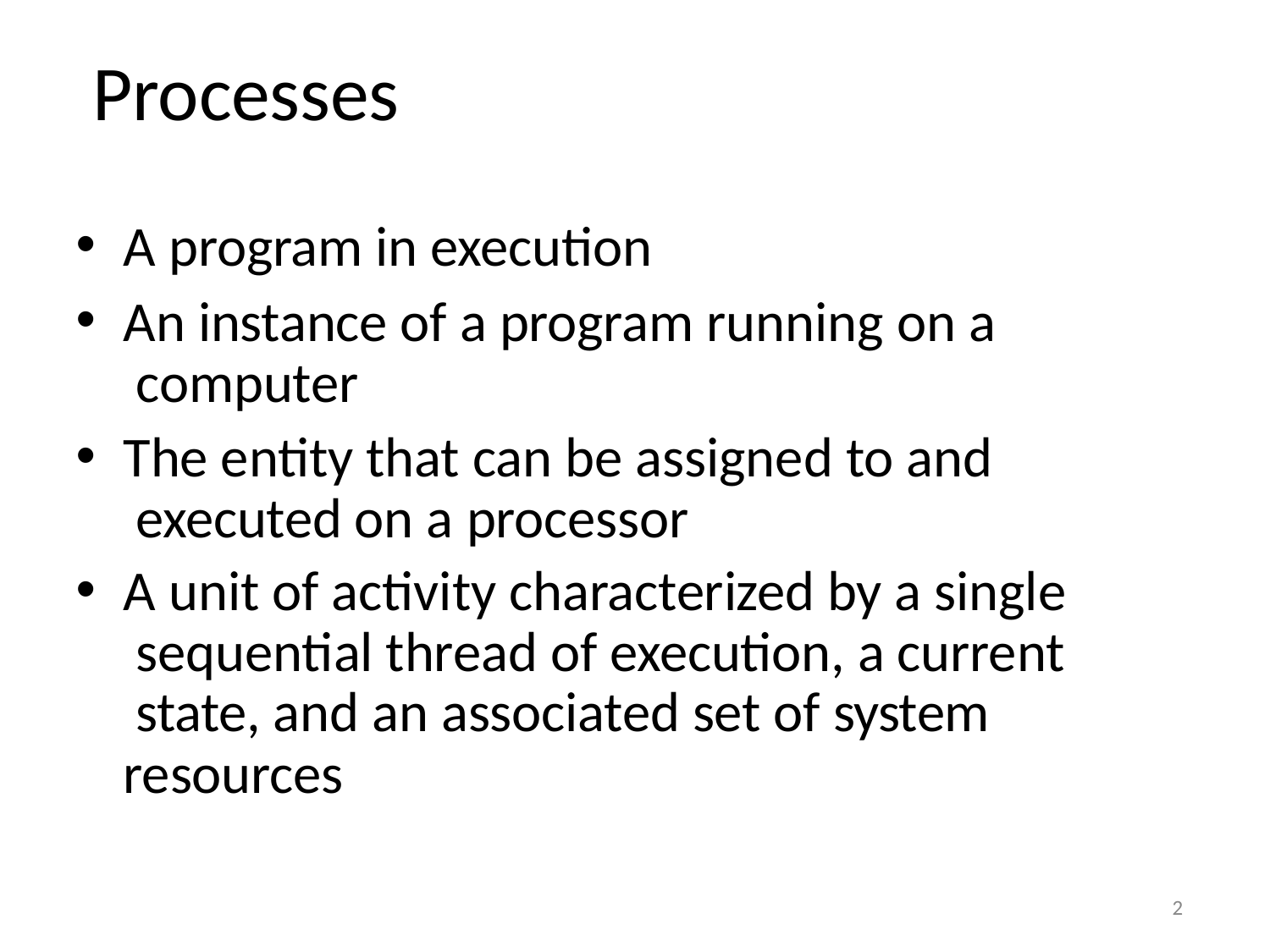

# Processes
A program in execution
An instance of a program running on a  computer
The entity that can be assigned to and  executed on a processor
A unit of activity characterized by a single  sequential thread of execution, a current  state, and an associated set of system  resources
2